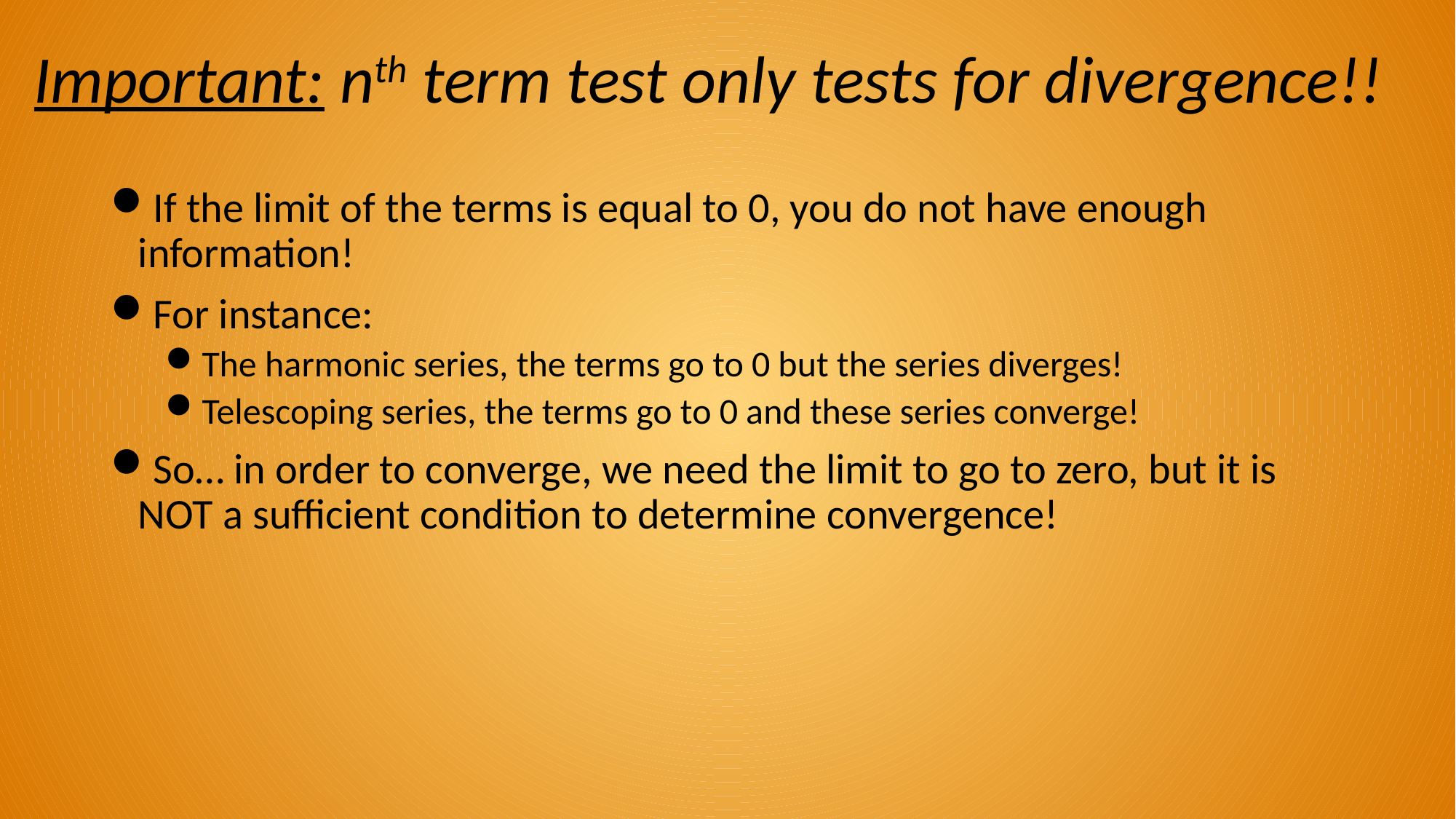

# Important: nth term test only tests for divergence!!
If the limit of the terms is equal to 0, you do not have enough information!
For instance:
The harmonic series, the terms go to 0 but the series diverges!
Telescoping series, the terms go to 0 and these series converge!
So… in order to converge, we need the limit to go to zero, but it is NOT a sufficient condition to determine convergence!